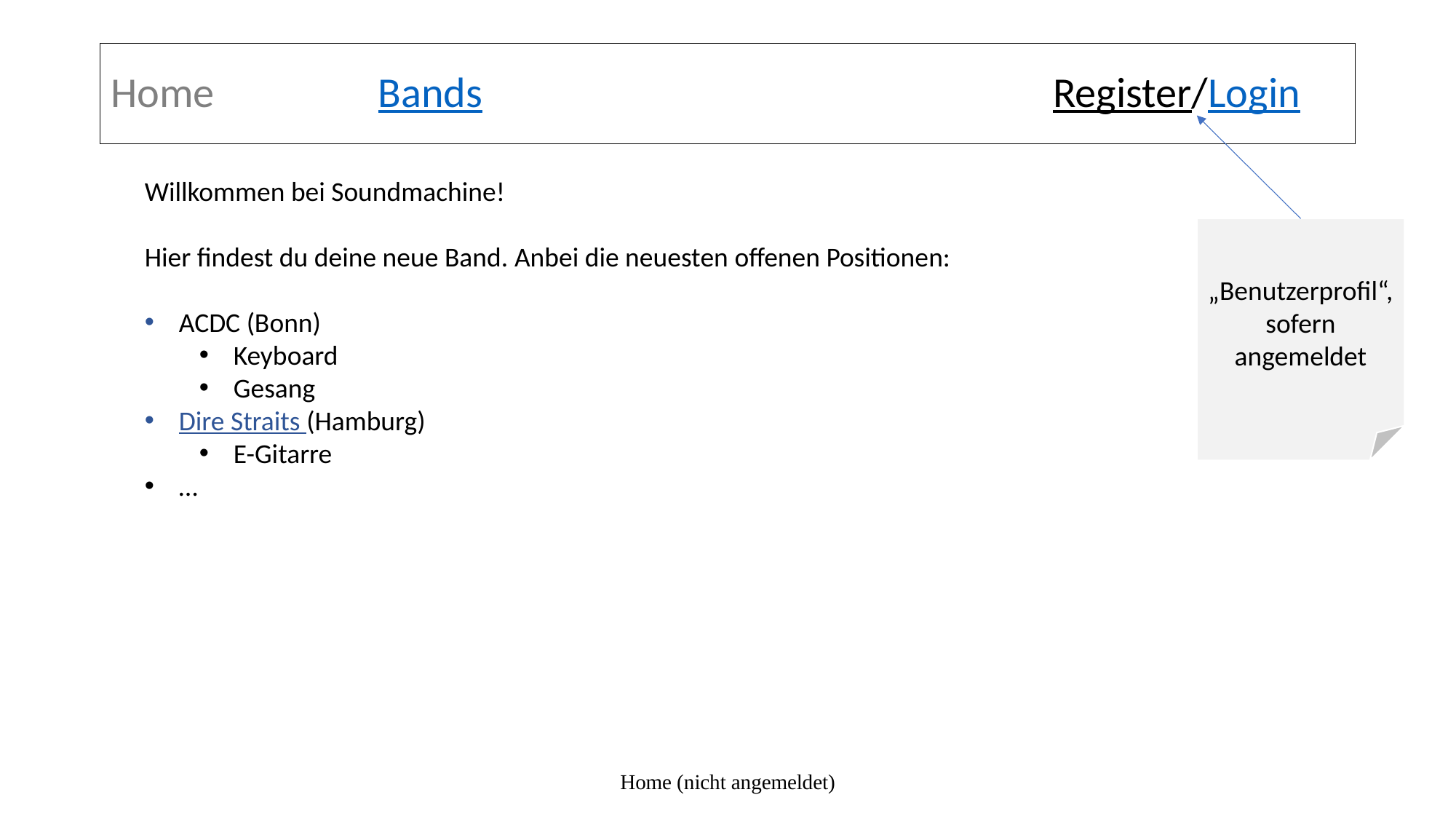

# Home	Bands		Register/Login
Willkommen bei Soundmachine!

Hier findest du deine neue Band. Anbei die neuesten offenen Positionen:

ACDC (Bonn)
Keyboard
Gesang
Dire Straits (Hamburg)
E-Gitarre
…
„Benutzerprofil“, sofern angemeldet
Home (nicht angemeldet)